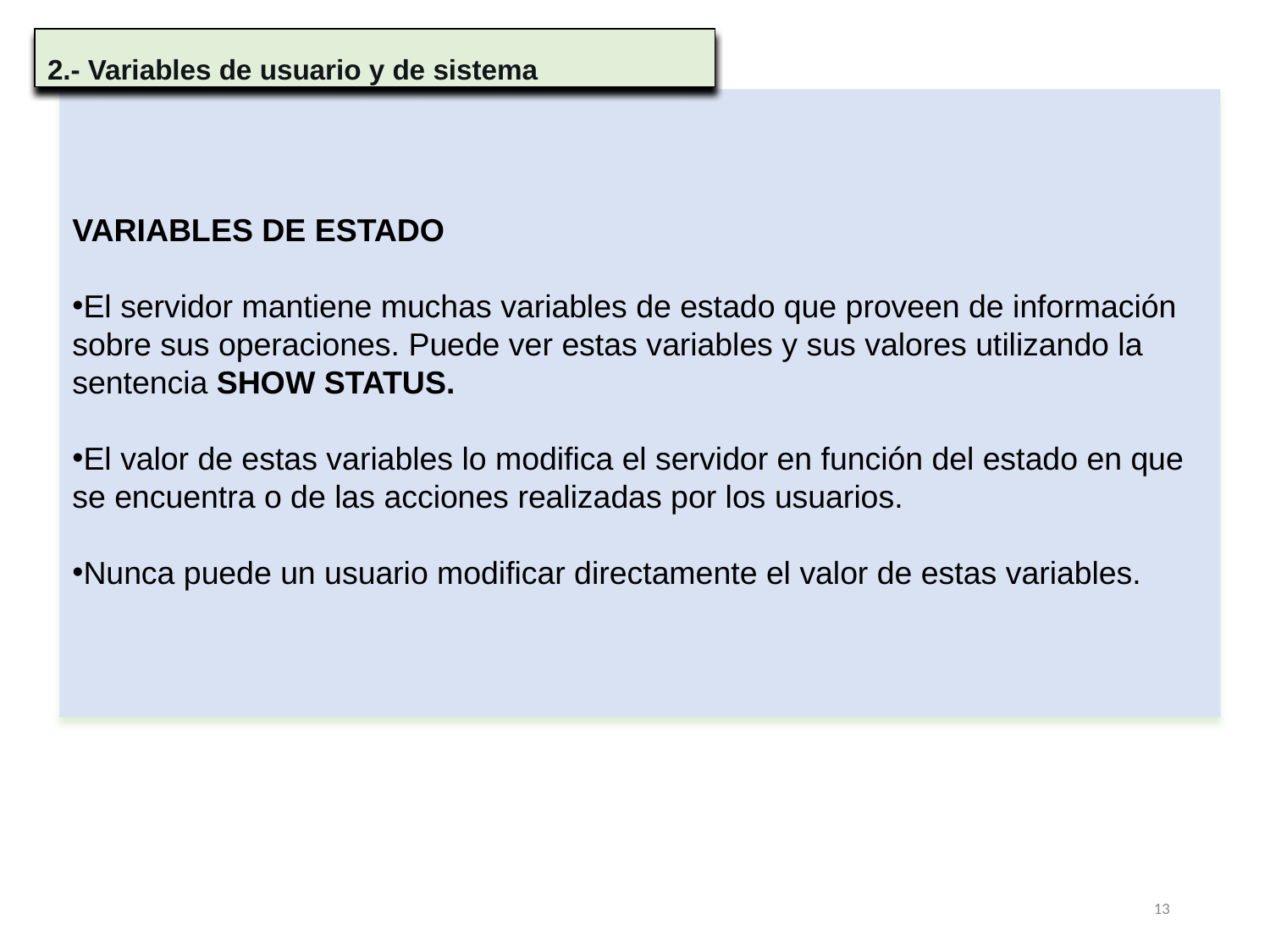

2.- Variables de usuario y de sistema

VARIABLES DE ESTADO

El servidor mantiene muchas variables de estado que proveen de información sobre sus operaciones. Puede ver estas variables y sus valores utilizando la sentencia SHOW STATUS.

El valor de estas variables lo modifica el servidor en función del estado en que se encuentra o de las acciones realizadas por los usuarios.

Nunca puede un usuario modificar directamente el valor de estas variables.

13